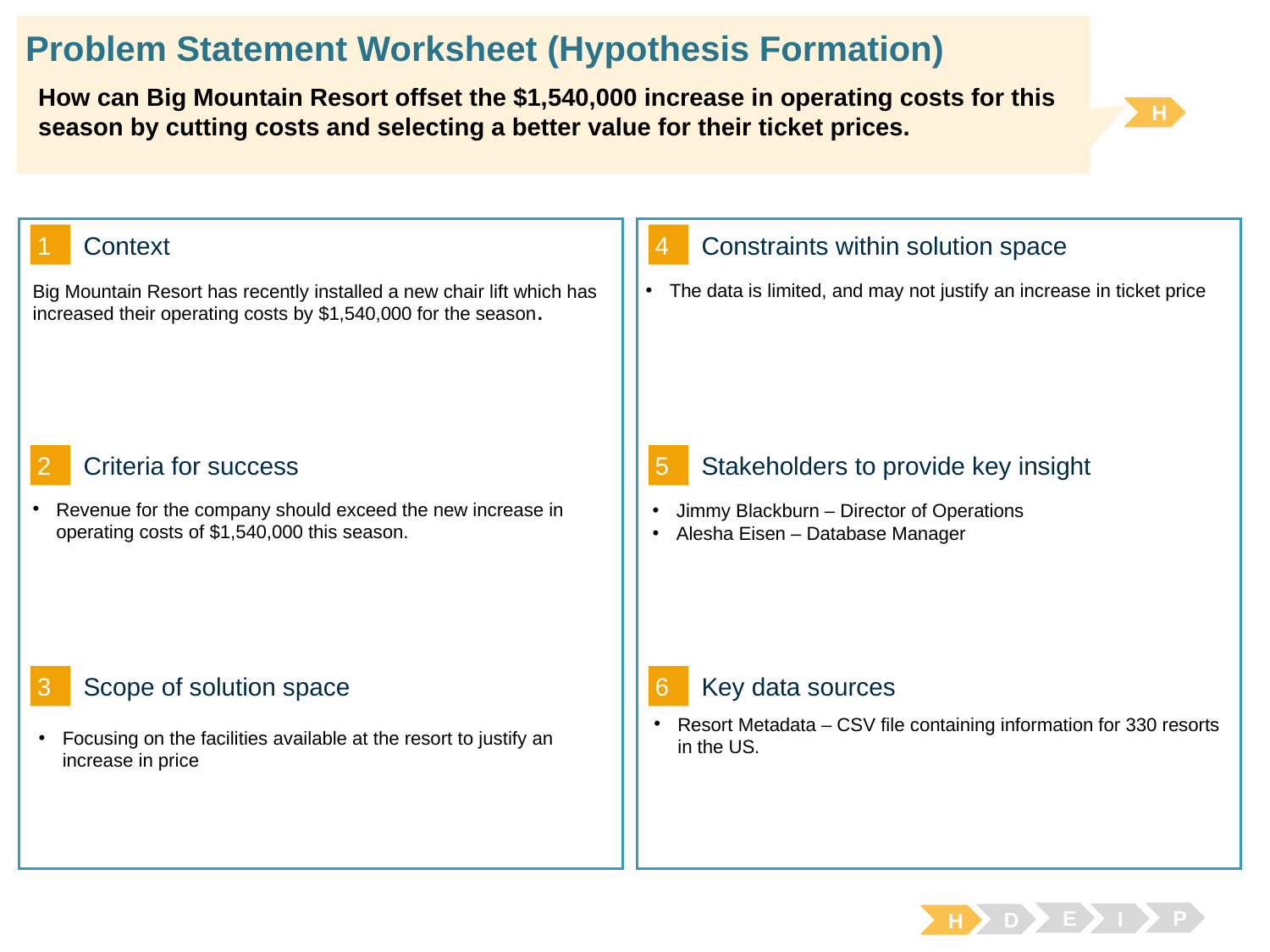

# Problem Statement Worksheet (Hypothesis Formation)
How can Big Mountain Resort offset the $1,540,000 increase in operating costs for this season by cutting costs and selecting a better value for their ticket prices.
H

1
4
Context
Constraints within solution space
The data is limited, and may not justify an increase in ticket price
Big Mountain Resort has recently installed a new chair lift which has increased their operating costs by $1,540,000 for the season.
2
5
Criteria for success
Stakeholders to provide key insight
Revenue for the company should exceed the new increase in operating costs of $1,540,000 this season.
Jimmy Blackburn – Director of Operations
Alesha Eisen – Database Manager
3
6
Key data sources
Scope of solution space
Resort Metadata – CSV file containing information for 330 resorts in the US.
Focusing on the facilities available at the resort to justify an increase in price
E
P
I
D
H